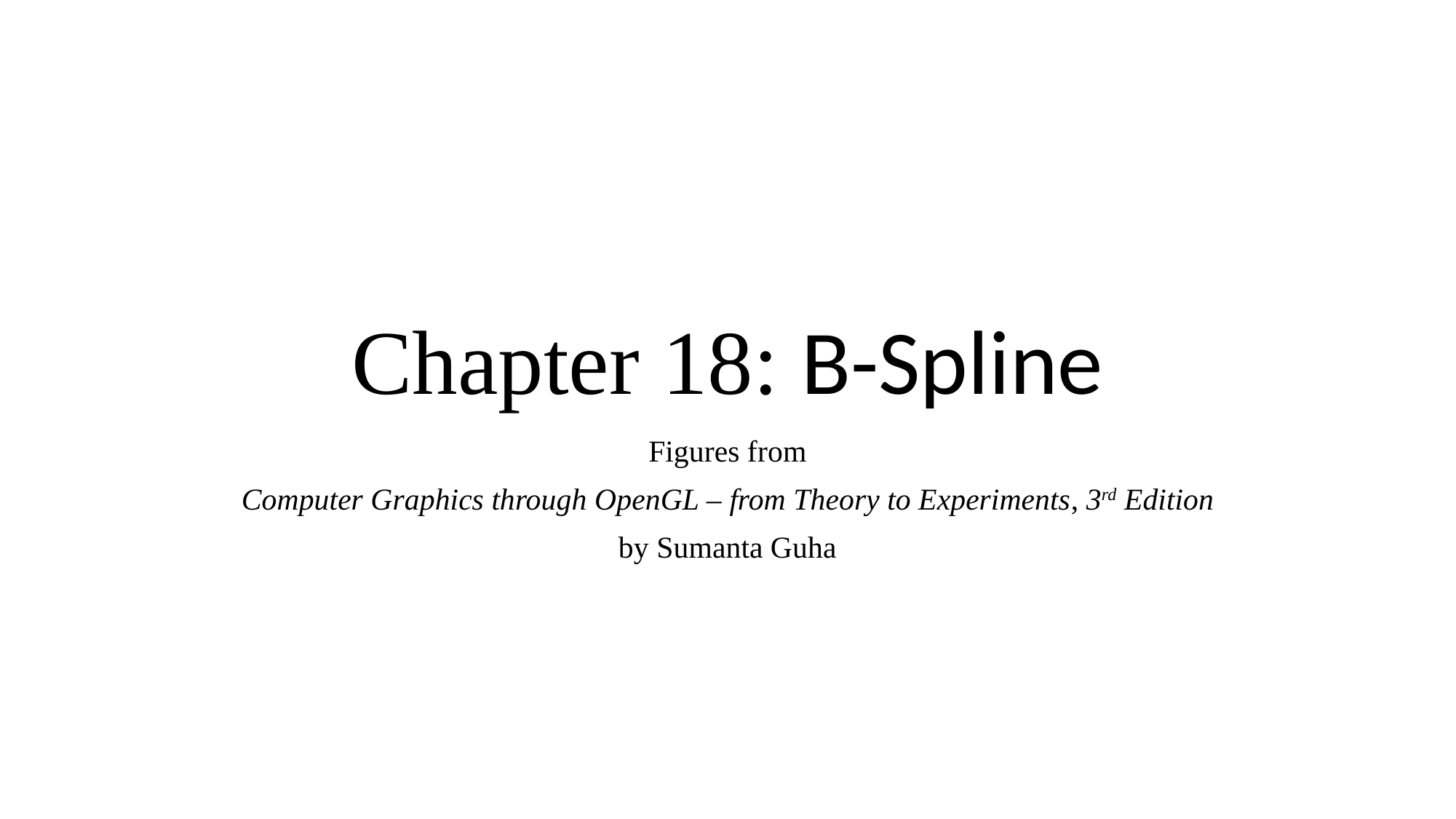

# Chapter 18: B-Spline
Figures from
Computer Graphics through OpenGL – from Theory to Experiments, 3rd Edition
by Sumanta Guha